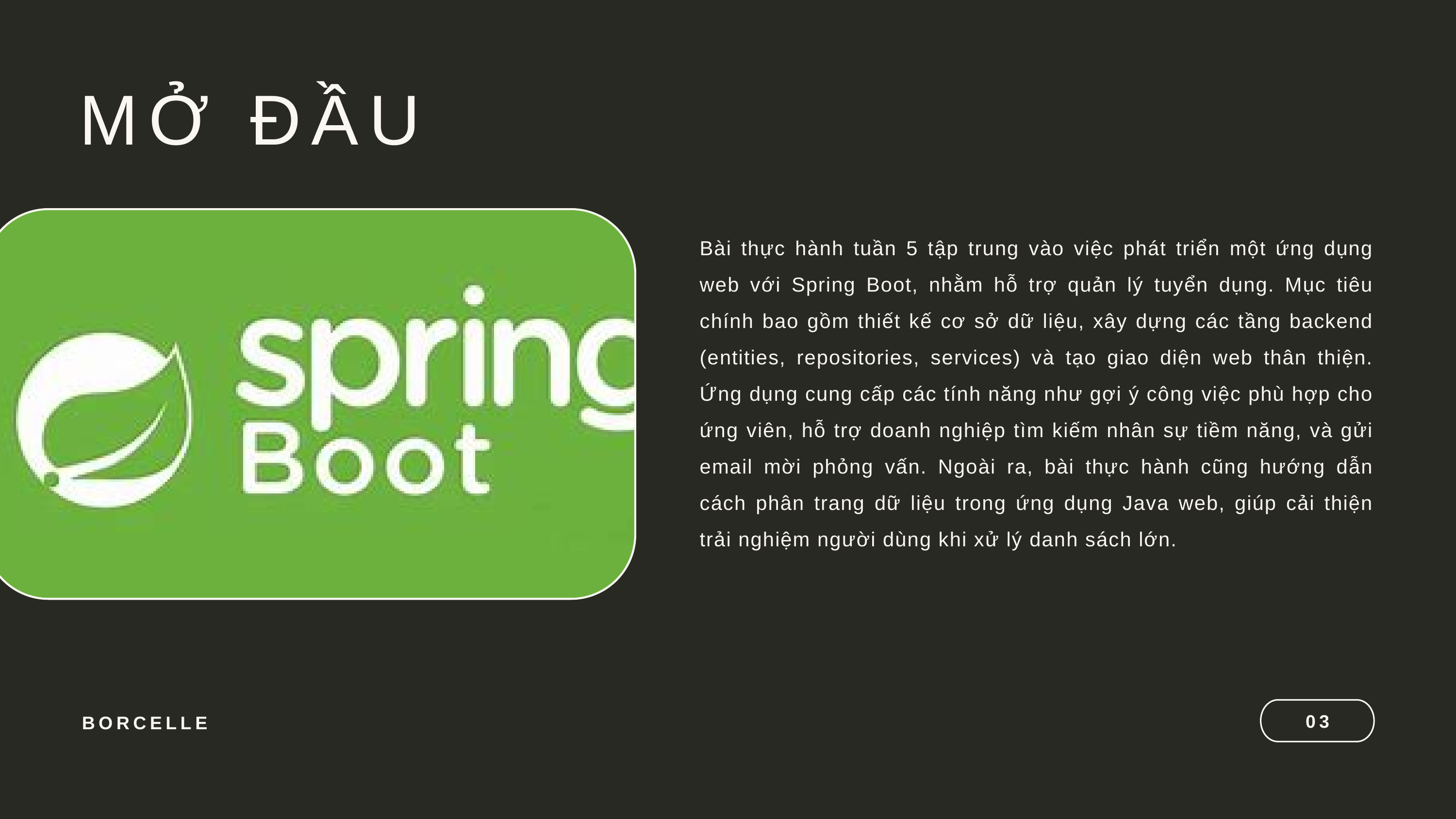

MỞ ĐẦU

Bài thực hành tuần 5 tập trung vào việc phát triển một ứng dụng web với Spring Boot, nhằm hỗ trợ quản lý tuyển dụng. Mục tiêu chính bao gồm thiết kế cơ sở dữ liệu, xây dựng các tầng backend (entities, repositories, services) và tạo giao diện web thân thiện. Ứng dụng cung cấp các tính năng như gợi ý công việc phù hợp cho ứng viên, hỗ trợ doanh nghiệp tìm kiếm nhân sự tiềm năng, và gửi email mời phỏng vấn. Ngoài ra, bài thực hành cũng hướng dẫn cách phân trang dữ liệu trong ứng dụng Java web, giúp cải thiện trải nghiệm người dùng khi xử lý danh sách lớn.

03
BORCELLE